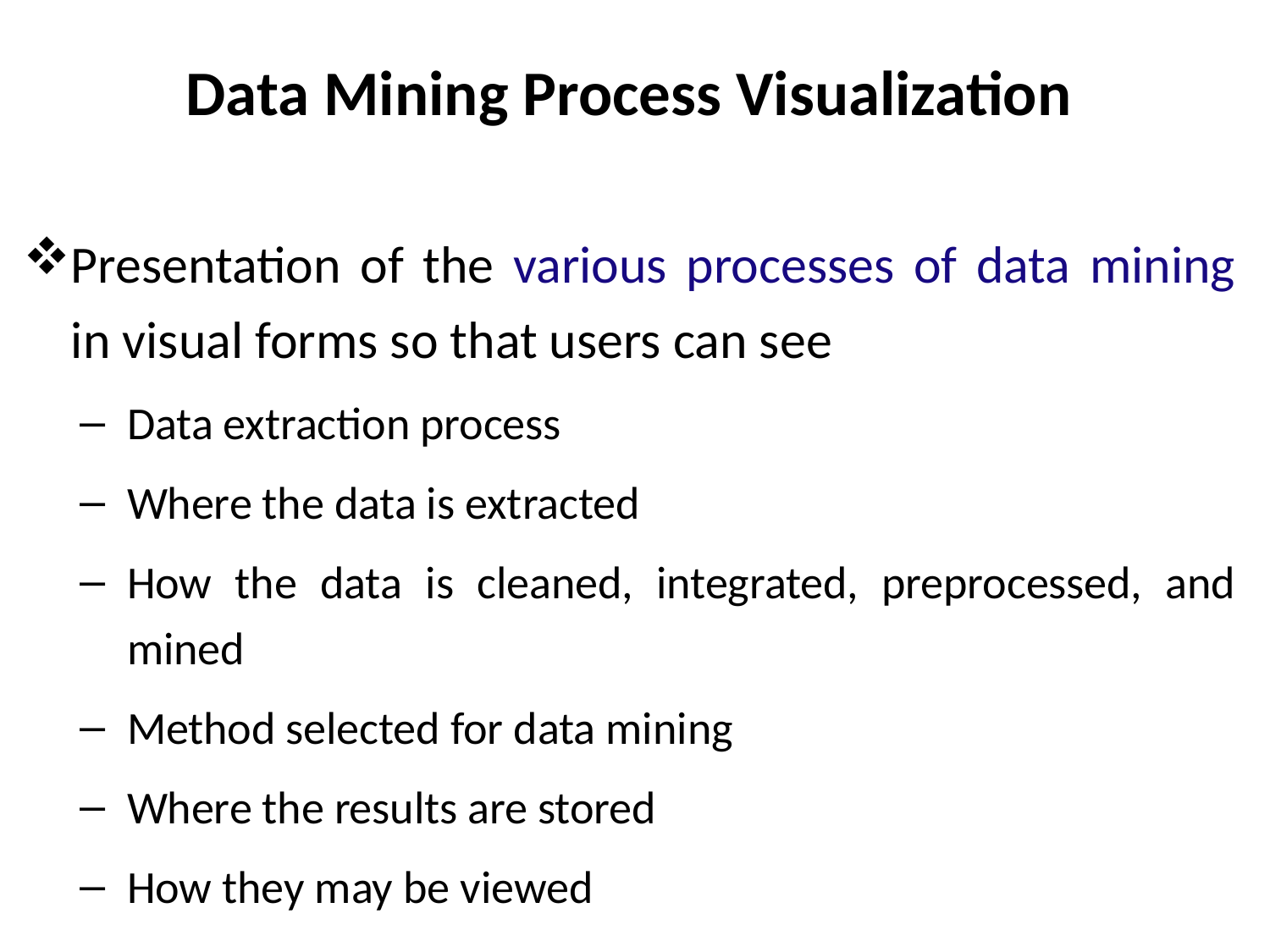

# Data Mining Process Visualization
Presentation of the various processes of data mining in visual forms so that users can see
Data extraction process
Where the data is extracted
How the data is cleaned, integrated, preprocessed, and mined
Method selected for data mining
Where the results are stored
How they may be viewed